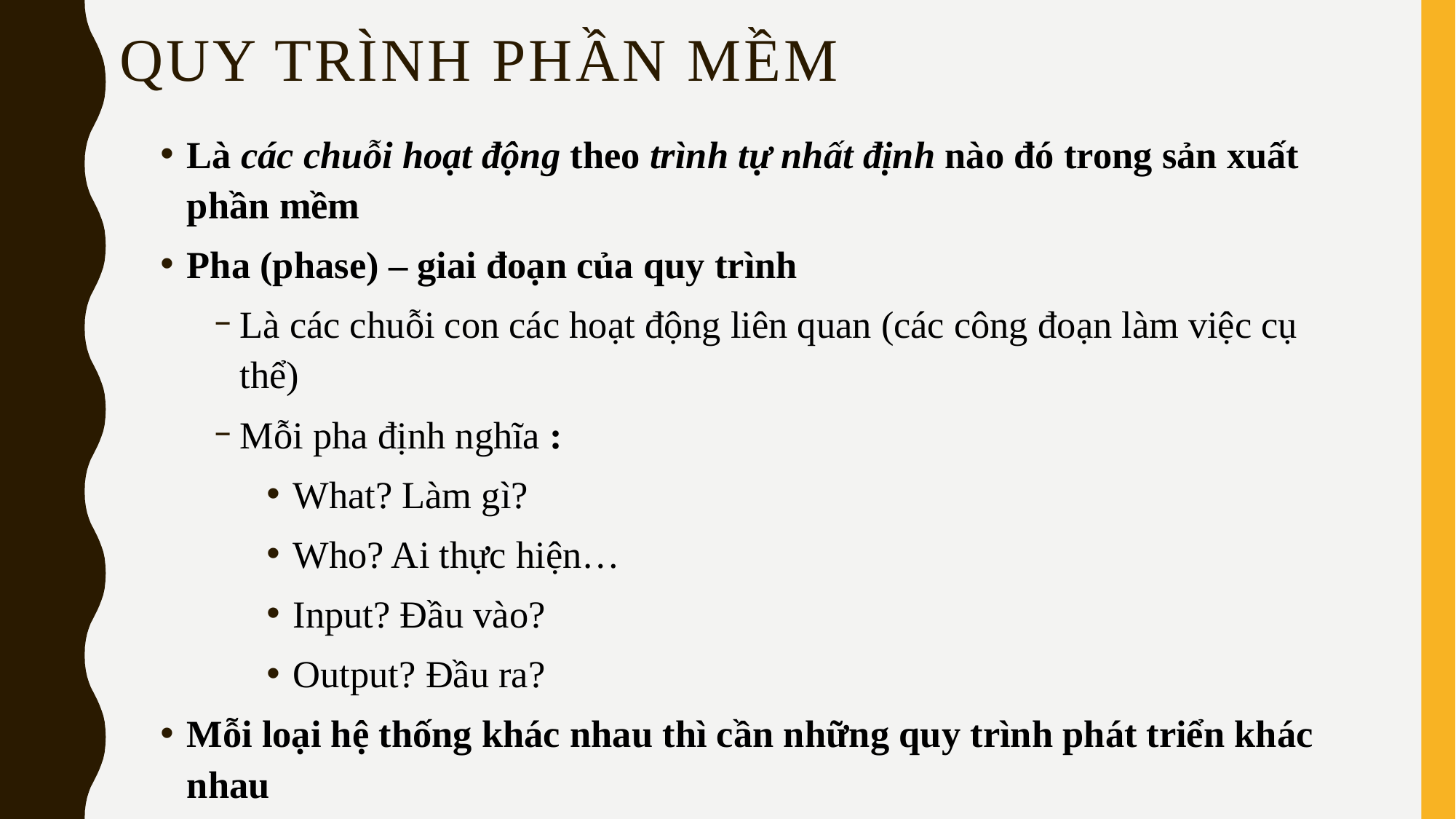

# Quy trình phần mềm
Là các chuỗi hoạt động theo trình tự nhất định nào đó trong sản xuất phần mềm
Pha (phase) – giai đoạn của quy trình
Là các chuỗi con các hoạt động liên quan (các công đoạn làm việc cụ thể)
Mỗi pha định nghĩa :
What? Làm gì?
Who? Ai thực hiện…
Input? Đầu vào?
Output? Đầu ra?
Mỗi loại hệ thống khác nhau thì cần những quy trình phát triển khác nhau